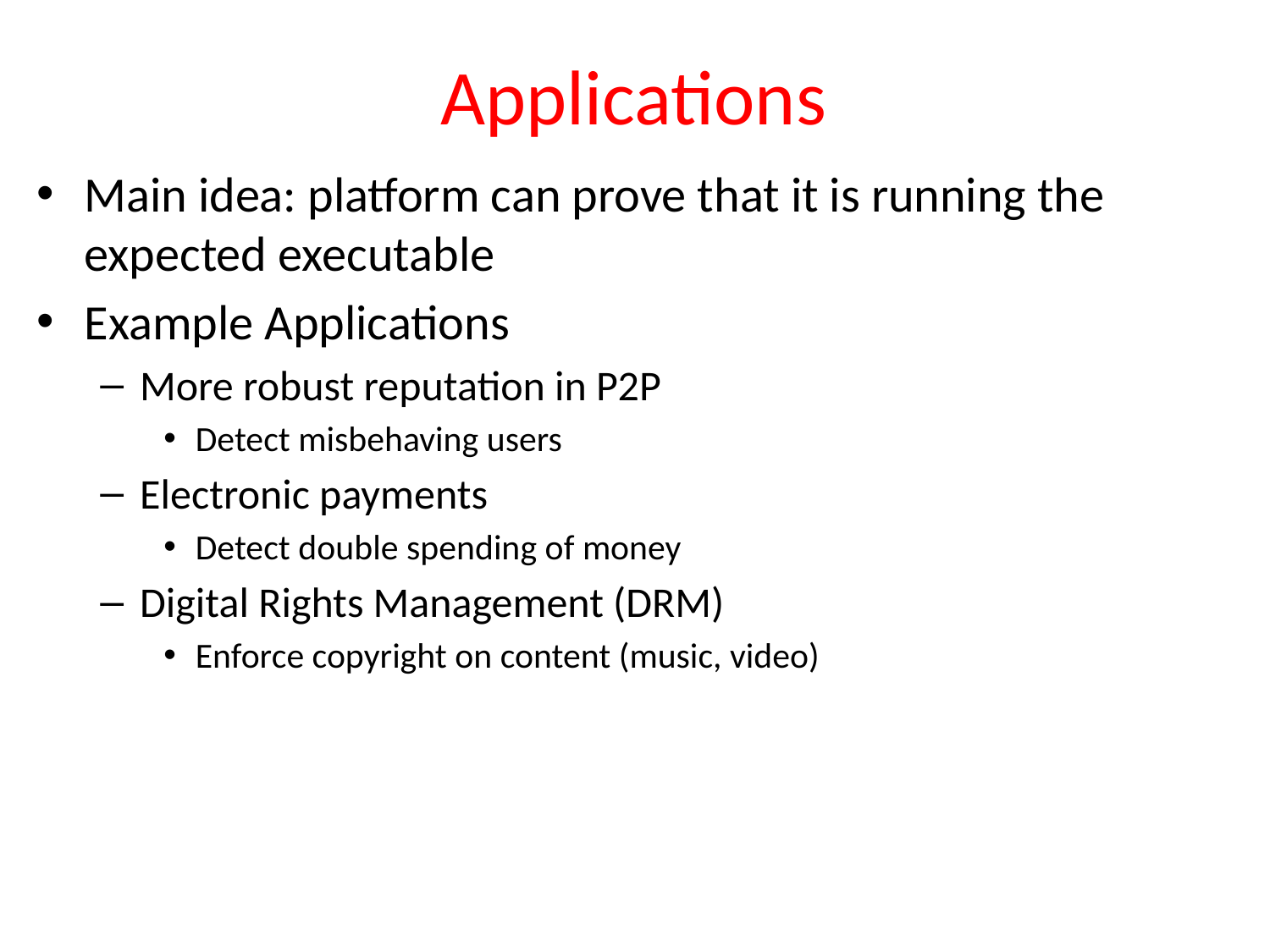

# Applications
Main idea: platform can prove that it is running the expected executable
Example Applications
More robust reputation in P2P
Detect misbehaving users
Electronic payments
Detect double spending of money
Digital Rights Management (DRM)
Enforce copyright on content (music, video)